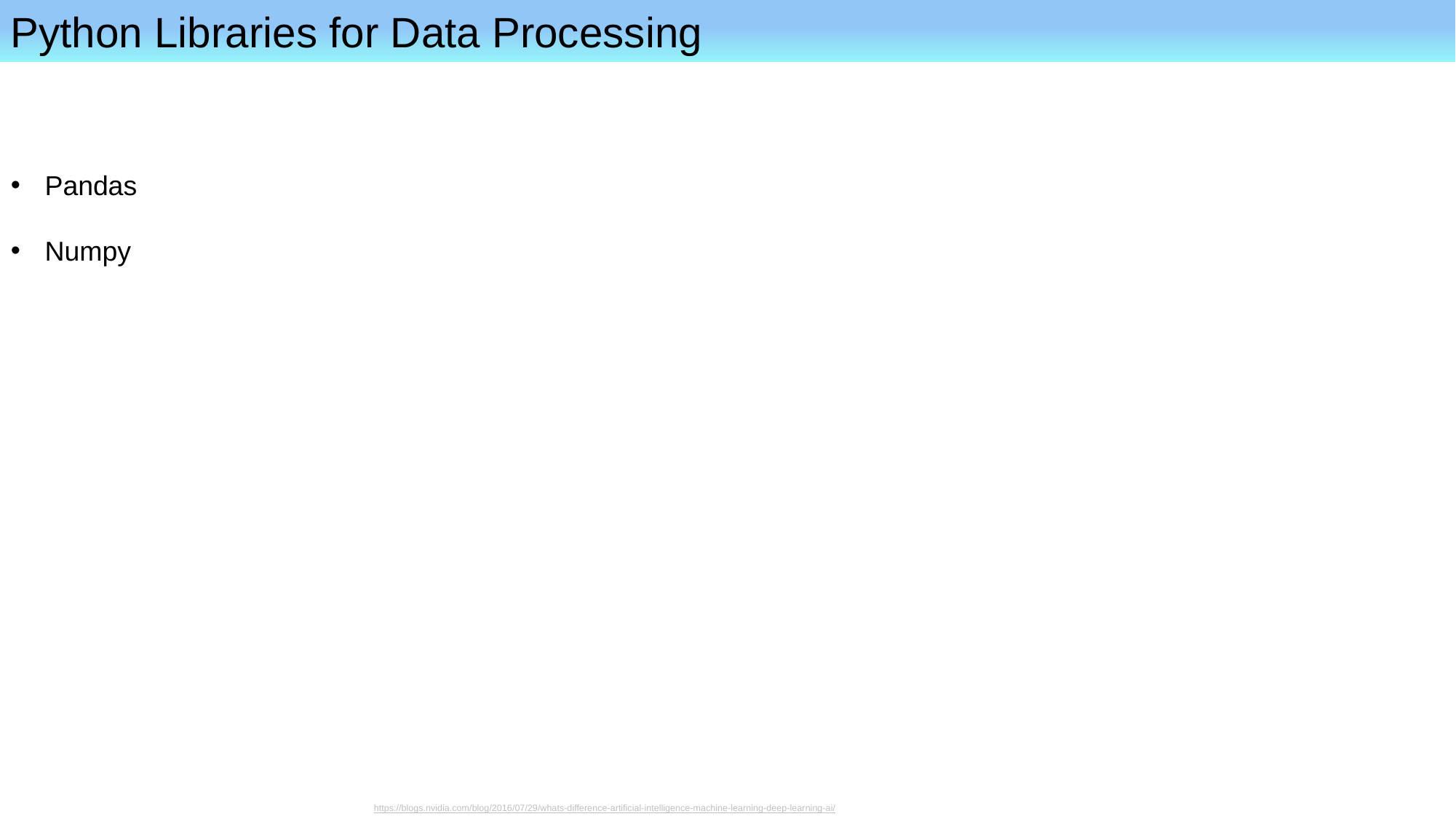

Python Libraries for Data Processing
Pandas

Numpy
https://blogs.nvidia.com/blog/2016/07/29/whats-difference-artificial-intelligence-machine-learning-deep-learning-ai/